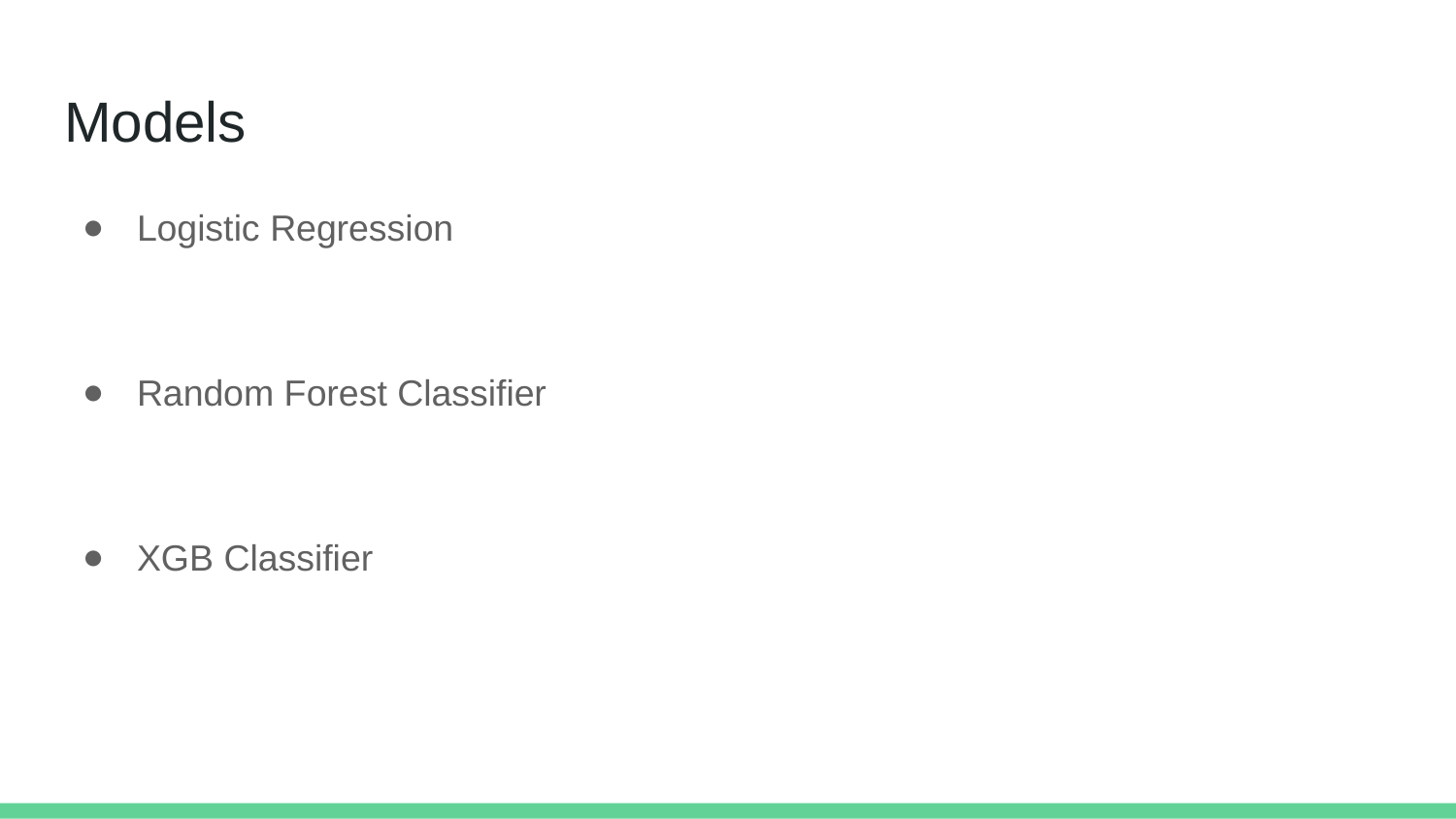

# Models
Logistic Regression

Random Forest Classifier

XGB Classifier